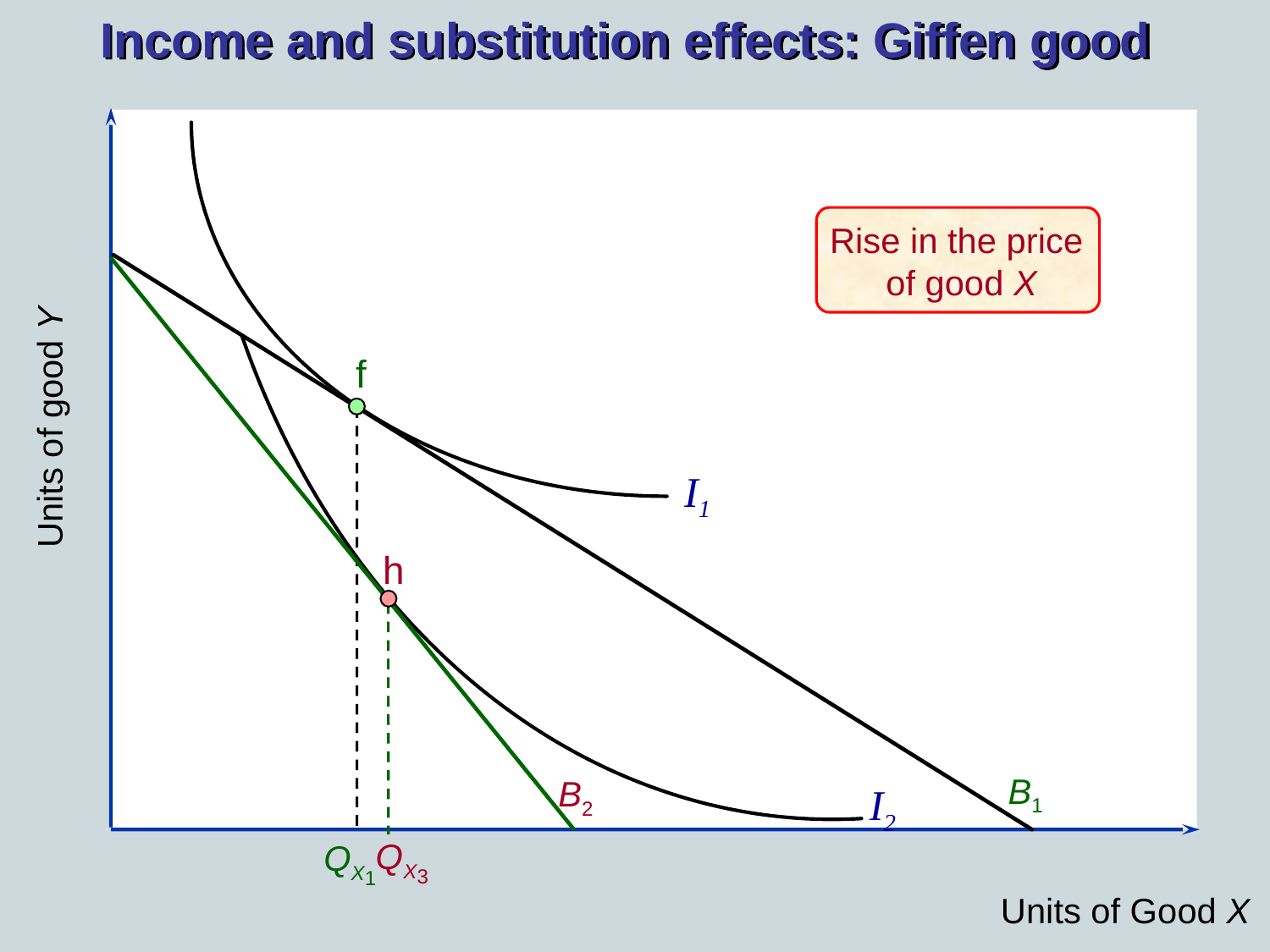

Income and substitution effects: Giffen good

Rise in the price
 of good X

B2
f

Units of good Y

I1
h

B1
I2
QX3

QX1

Units of Good X